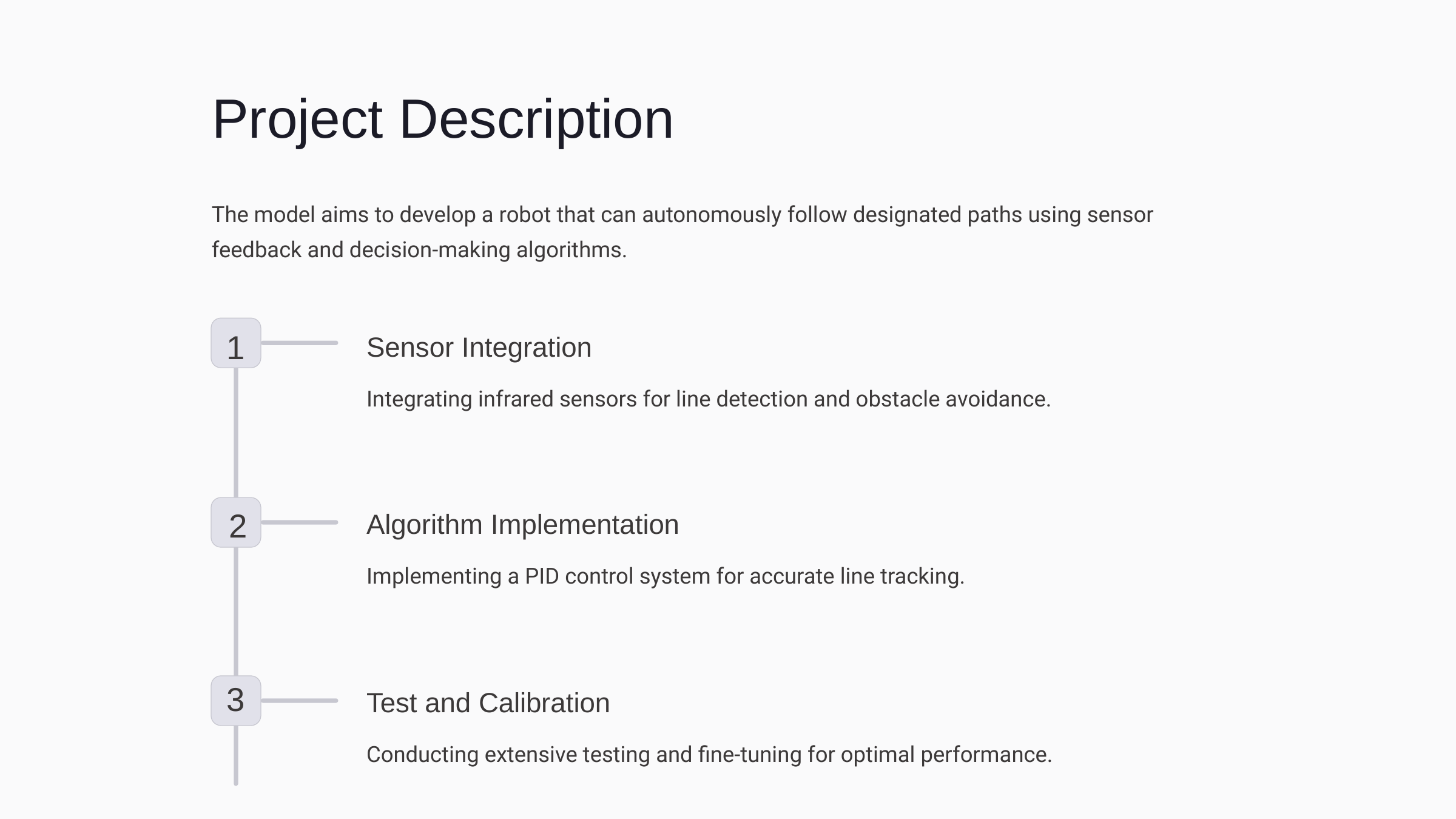

Project Description
The model aims to develop a robot that can autonomously follow designated paths using sensor feedback and decision-making algorithms.

1
Sensor Integration

Integrating infrared sensors for line detection and obstacle avoidance.

2
Algorithm Implementation

Implementing a PID control system for accurate line tracking.
3

Test and Calibration

Conducting extensive testing and fine-tuning for optimal performance.